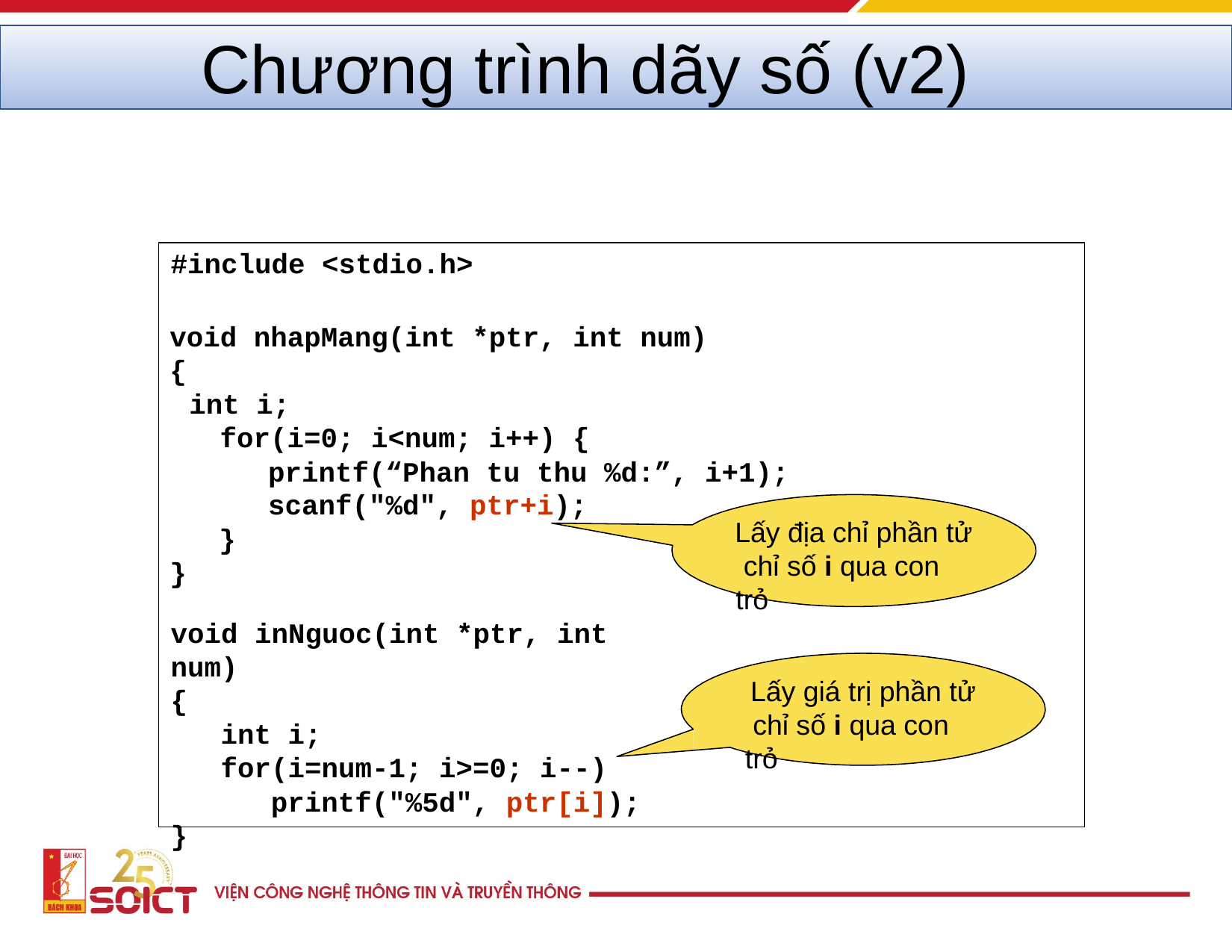

# Chương trình dãy số (v2)

#include <stdio.h>
void nhapMang(int *ptr, int num)
{
int i;
for(i=0; i<num; i++) {
printf(“Phan tu thu %d:”, i+1);  scanf("%d", ptr+i);
}
}

Lấy địa chỉ phần tử  chỉ số i qua con trỏ
void inNguoc(int *ptr, int num)
{
int i;
for(i=num-1; i>=0; i--)
printf("%5d", ptr[i]);
}

Lấy giá trị phần tử  chỉ số i qua con trỏ